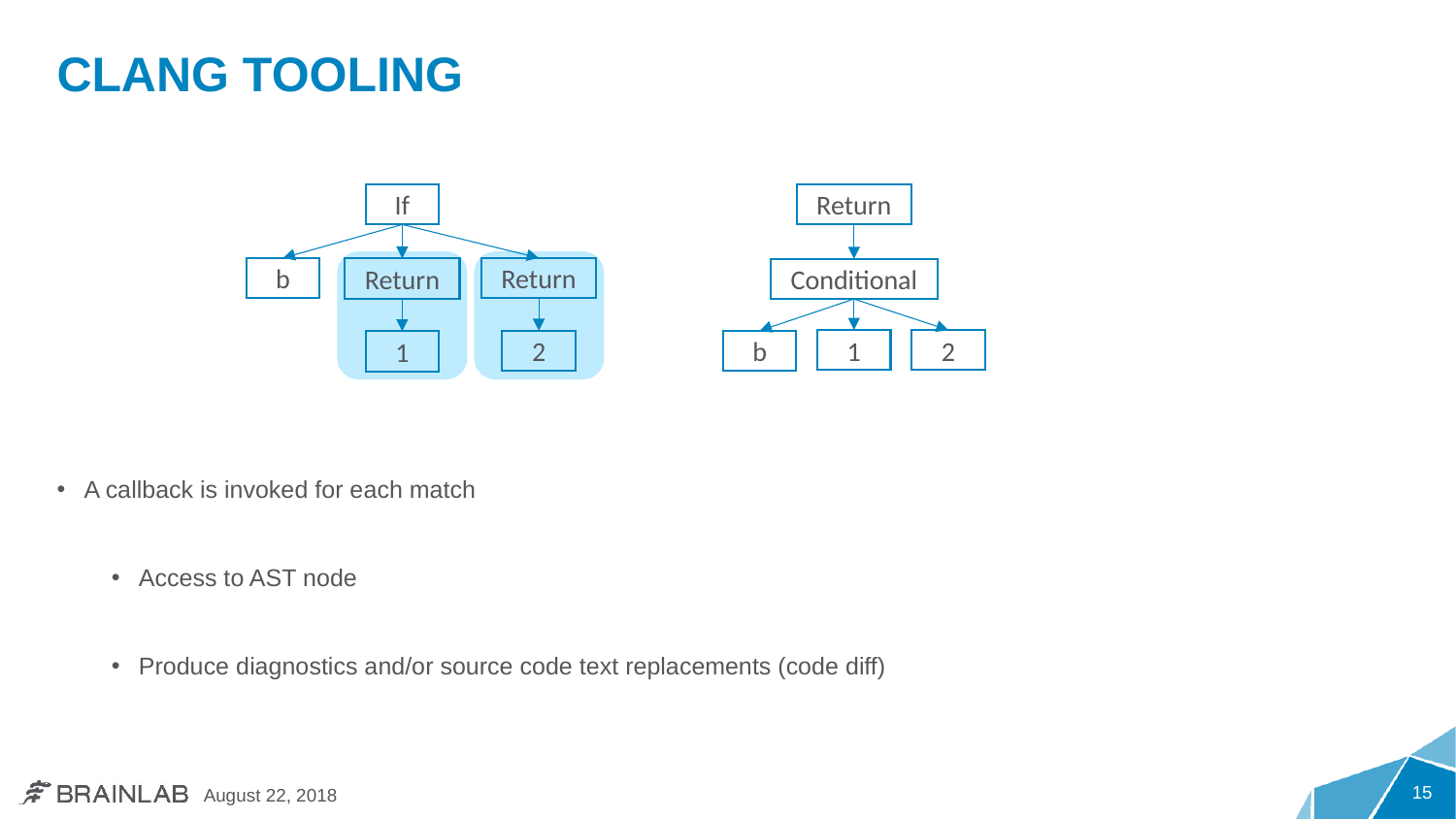

# Clang Tooling

A callback is invoked for each match

Access to AST node

Produce diagnostics and/or source code text replacements (code diff)
If
b
Return
Return
2
1
Return
Conditional
1
2
b